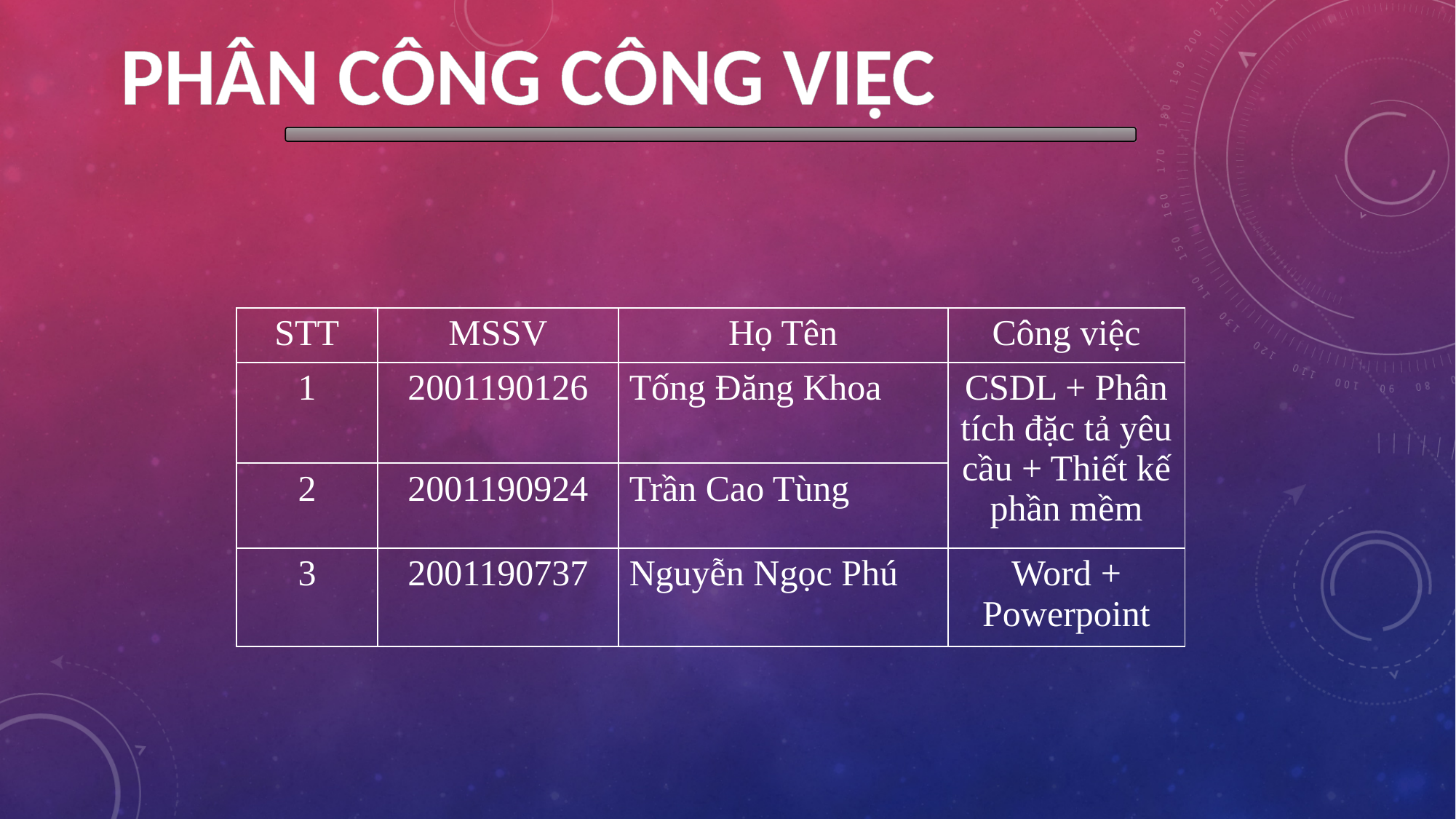

PHÂN CÔNG CÔNG VIỆC

| STT | MSSV | Họ Tên | Công việc |
| --- | --- | --- | --- |
| 1 | 2001190126 | Tống Đăng Khoa | CSDL + Phân tích đặc tả yêu cầu + Thiết kế phần mềm |
| 2 | 2001190924 | Trần Cao Tùng |  |
| 3 | 2001190737 | Nguyễn Ngọc Phú | Word + Powerpoint |